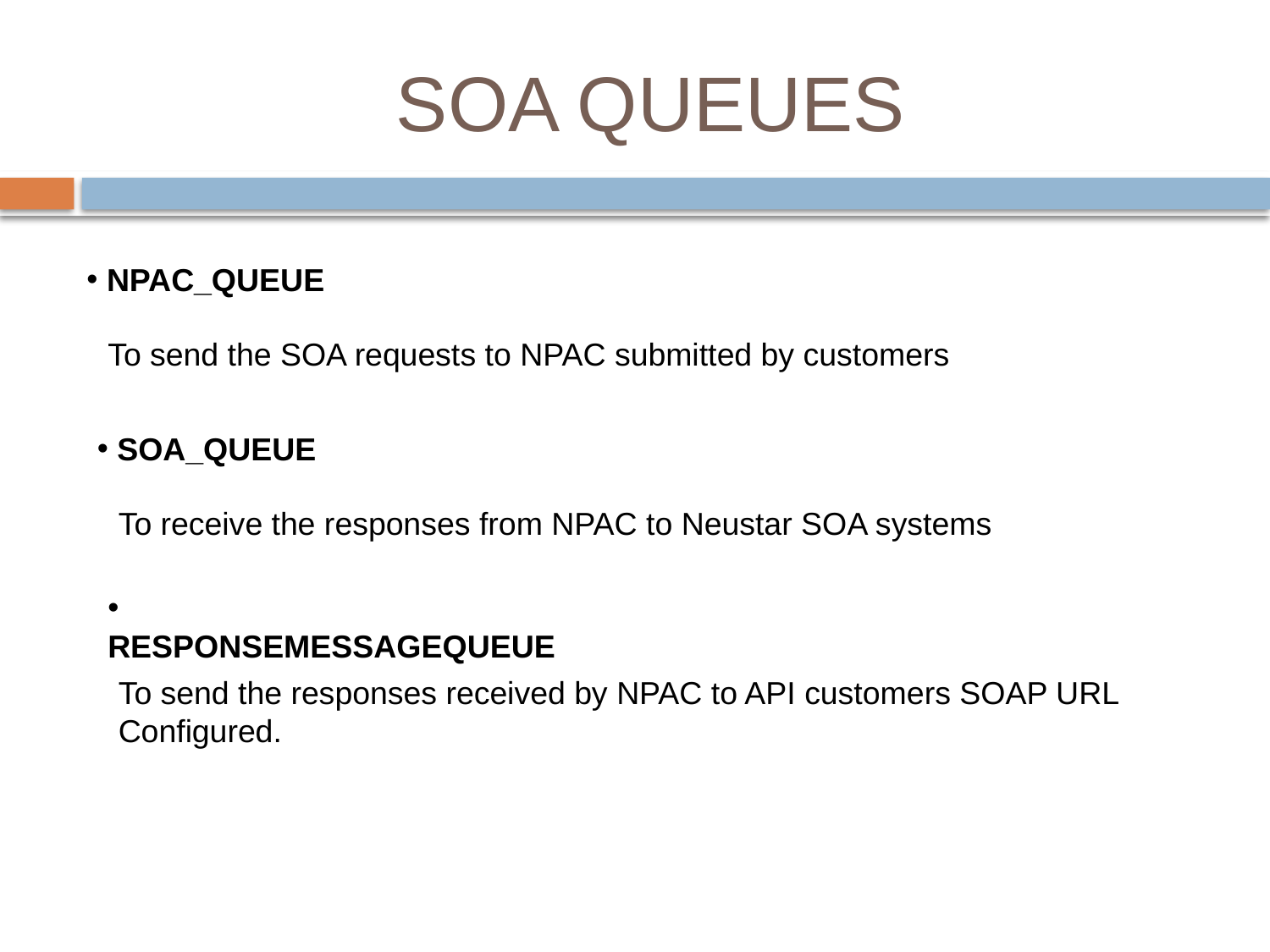

# SOA QUEUES
 NPAC_QUEUE
To send the SOA requests to NPAC submitted by customers
 SOA_QUEUE
To receive the responses from NPAC to Neustar SOA systems
 RESPONSEMESSAGEQUEUE
To send the responses received by NPAC to API customers SOAP URL Configured.